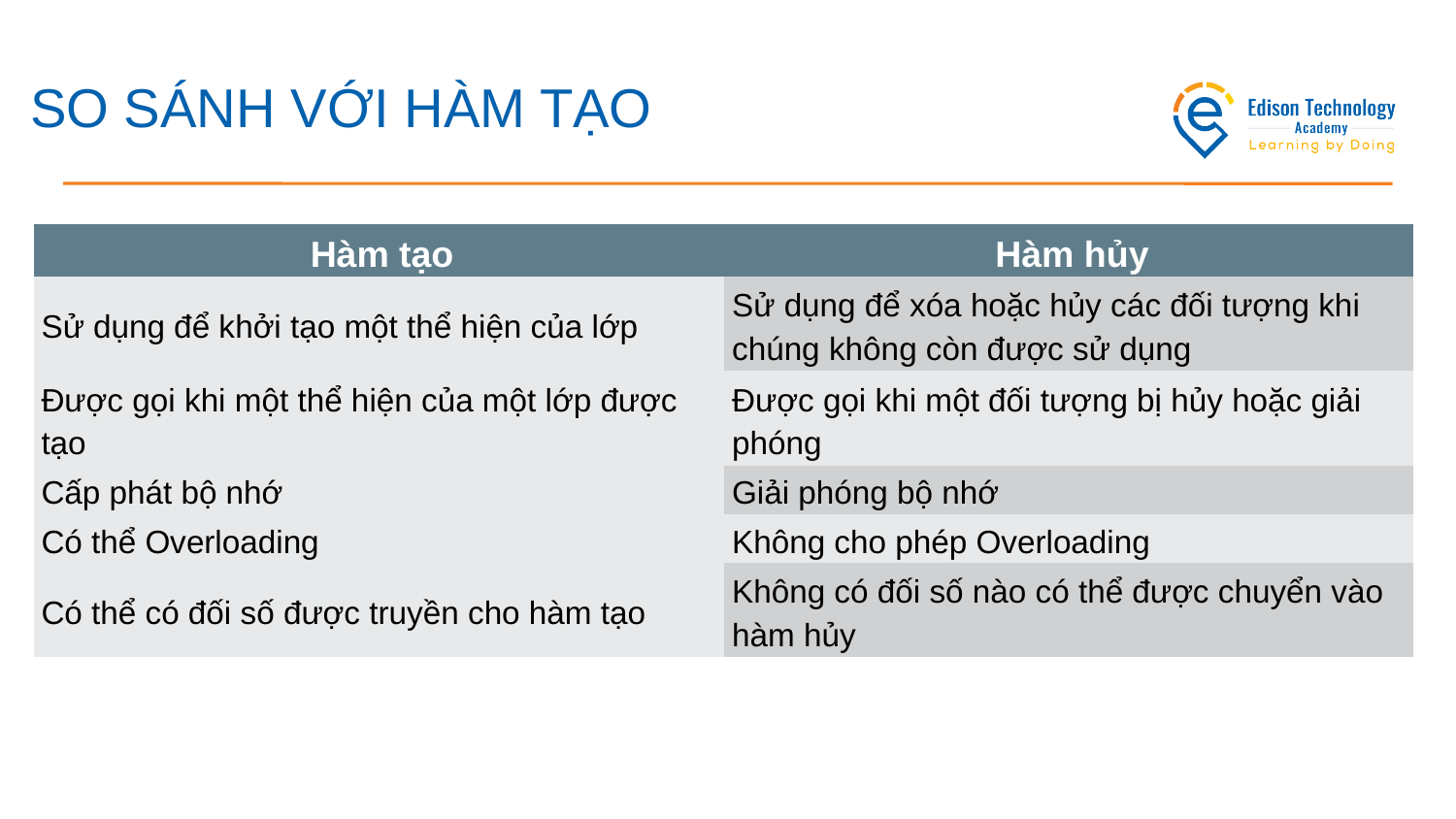

# SO SÁNH VỚI HÀM TẠO
| Hàm tạo | Hàm hủy |
| --- | --- |
| Sử dụng để khởi tạo một thể hiện của lớp | Sử dụng để xóa hoặc hủy các đối tượng khi chúng không còn được sử dụng |
| Được gọi khi một thể hiện của một lớp được tạo | Được gọi khi một đối tượng bị hủy hoặc giải phóng |
| Cấp phát bộ nhớ | Giải phóng bộ nhớ |
| Có thể Overloading | Không cho phép Overloading |
| Có thể có đối số được truyền cho hàm tạo | Không có đối số nào có thể được chuyển vào hàm hủy |